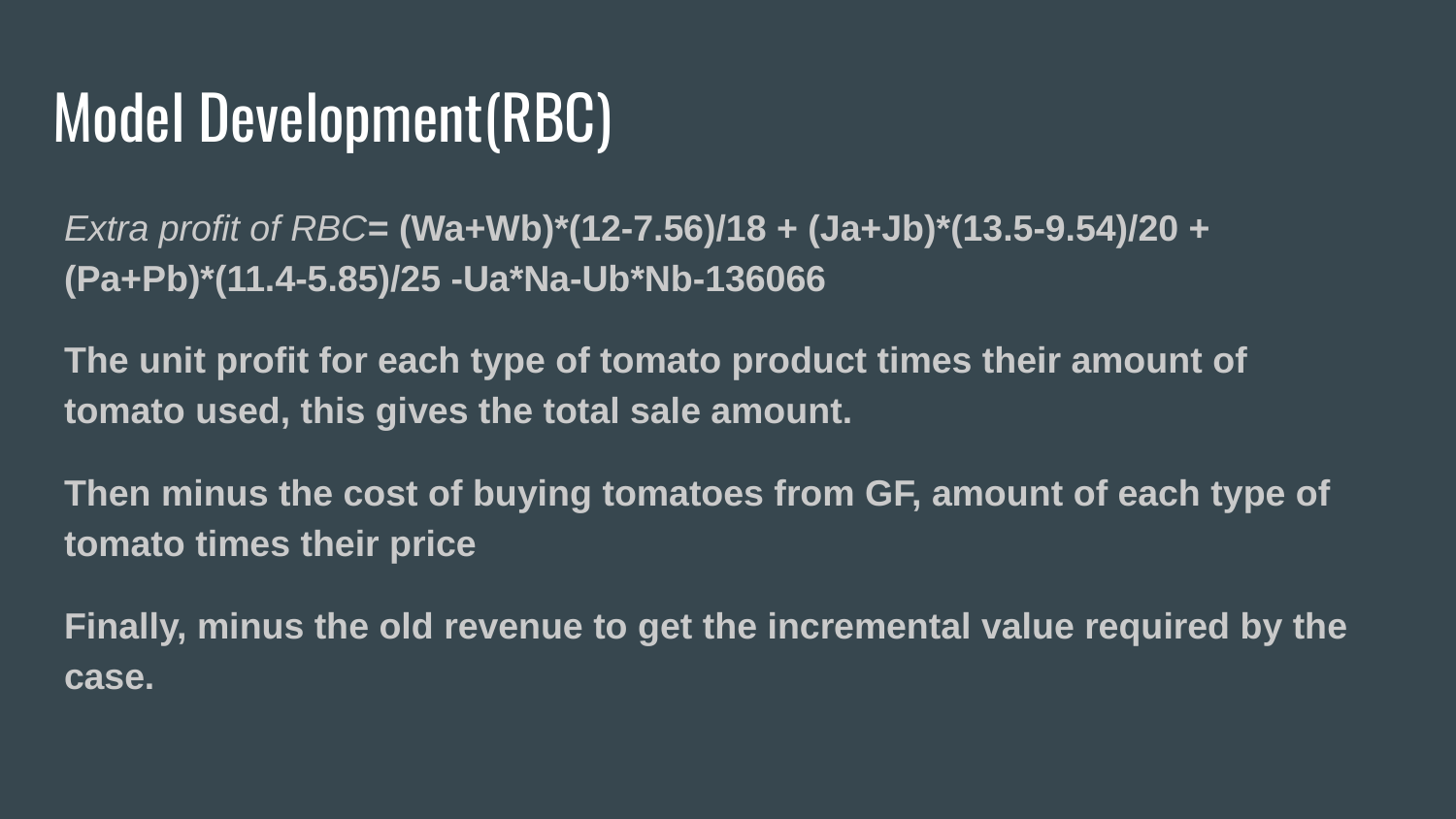

# Model Development(RBC)
Extra profit of RBC= (Wa+Wb)*(12-7.56)/18 + (Ja+Jb)*(13.5-9.54)/20 + (Pa+Pb)*(11.4-5.85)/25 -Ua*Na-Ub*Nb-136066
The unit profit for each type of tomato product times their amount of tomato used, this gives the total sale amount.
Then minus the cost of buying tomatoes from GF, amount of each type of tomato times their price
Finally, minus the old revenue to get the incremental value required by the case.